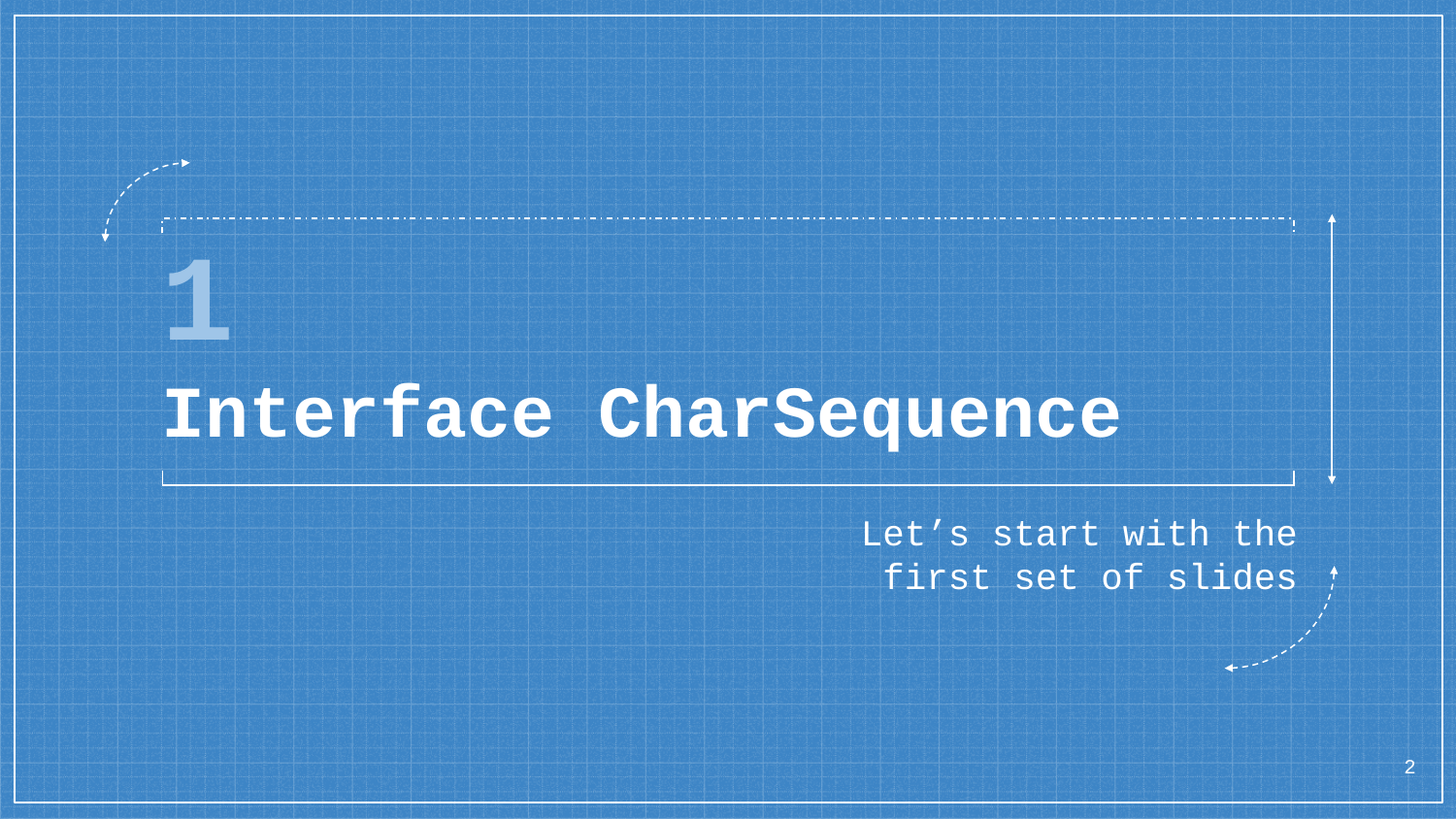

# 1
Interface CharSequence
Let’s start with the first set of slides
2